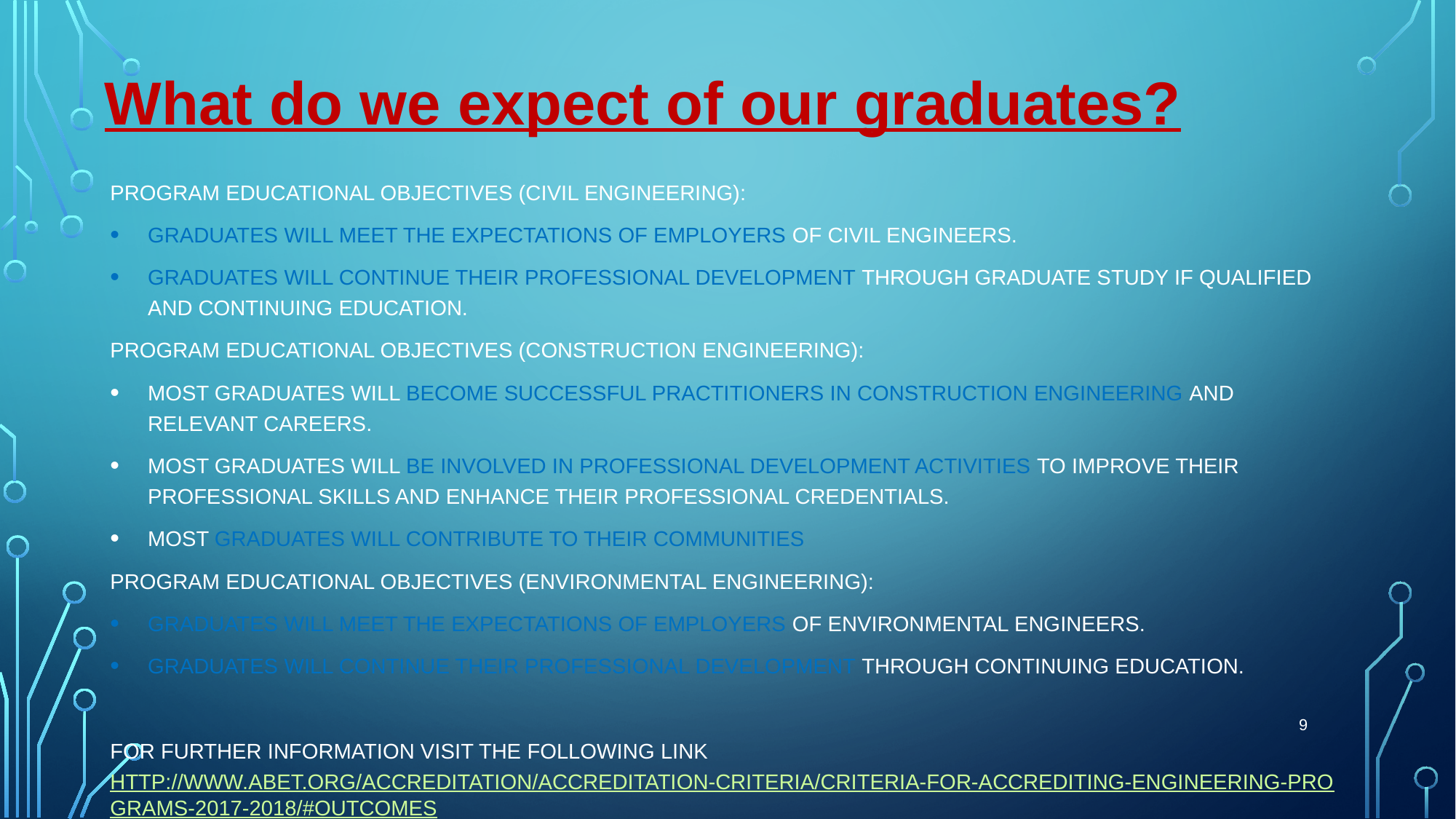

What do we expect of our graduates?
Program Educational Objectives (civil engineering):
Graduates will meet the expectations of employers of civil engineers.
Graduates will continue their professional development through graduate study if qualified and continuing education.
Program Educational Objectives (construction engineering):
Most graduates will become successful practitioners in construction engineering and relevant careers.
Most graduates will be involved in professional development activities to improve their professional skills and enhance their professional credentials.
Most graduates will contribute to their communities
Program Educational Objectives (environmental engineering):
Graduates will meet the expectations of employers of environmental engineers.
Graduates will continue their professional development through continuing education.

For further information visit the following link http://www.abet.org/accreditation/accreditation-criteria/criteria-for-accrediting-engineering-programs-2017-2018/#outcomes

9